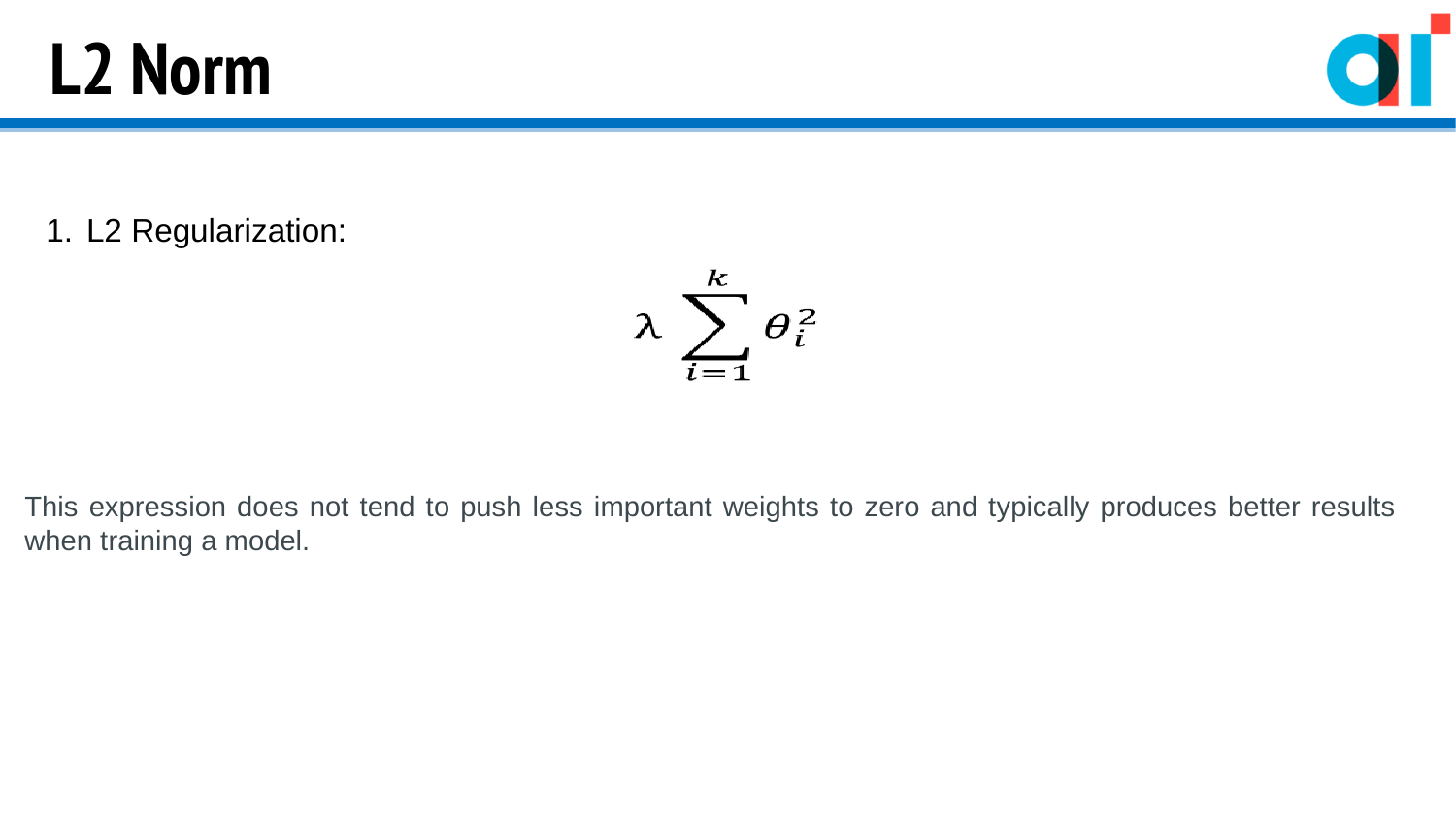

L2 Norm

L2 Regularization:

This expression does not tend to push less important weights to zero and typically produces better results when training a model.